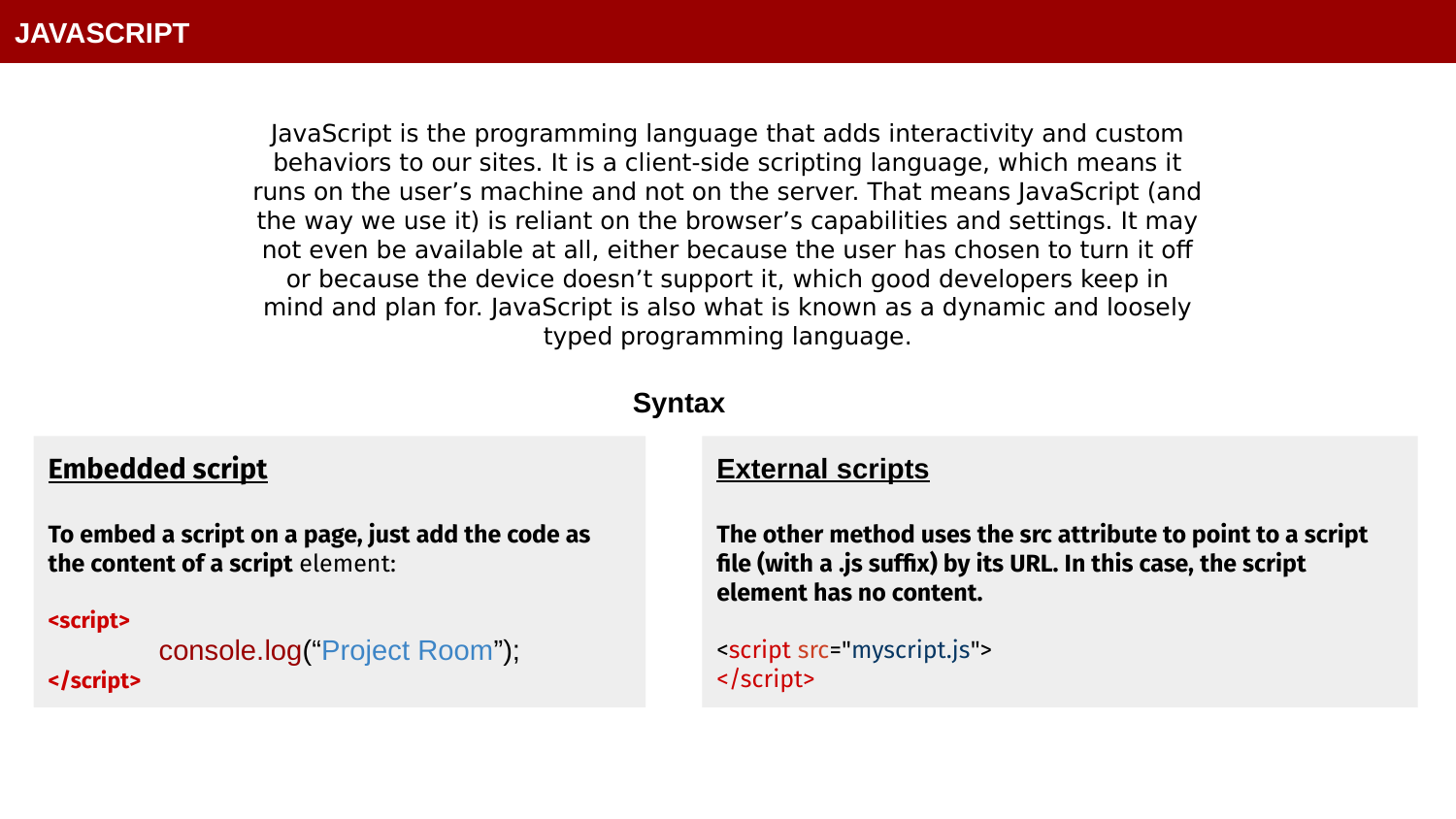

JAVASCRIPT
JavaScript is the programming language that adds interactivity and custom behaviors to our sites. It is a client-side scripting language, which means it runs on the user’s machine and not on the server. That means JavaScript (and the way we use it) is reliant on the browser’s capabilities and settings. It may not even be available at all, either because the user has chosen to turn it off or because the device doesn’t support it, which good developers keep in mind and plan for. JavaScript is also what is known as a dynamic and loosely typed programming language.
Syntax
Embedded script

To embed a script on a page, just add the code as the content of a script element:

<script>
console.log(“Project Room”);
</script>
External scripts

The other method uses the src attribute to point to a script file (with a .js suffix) by its URL. In this case, the script element has no content.

<script src="myscript.js">
</script>